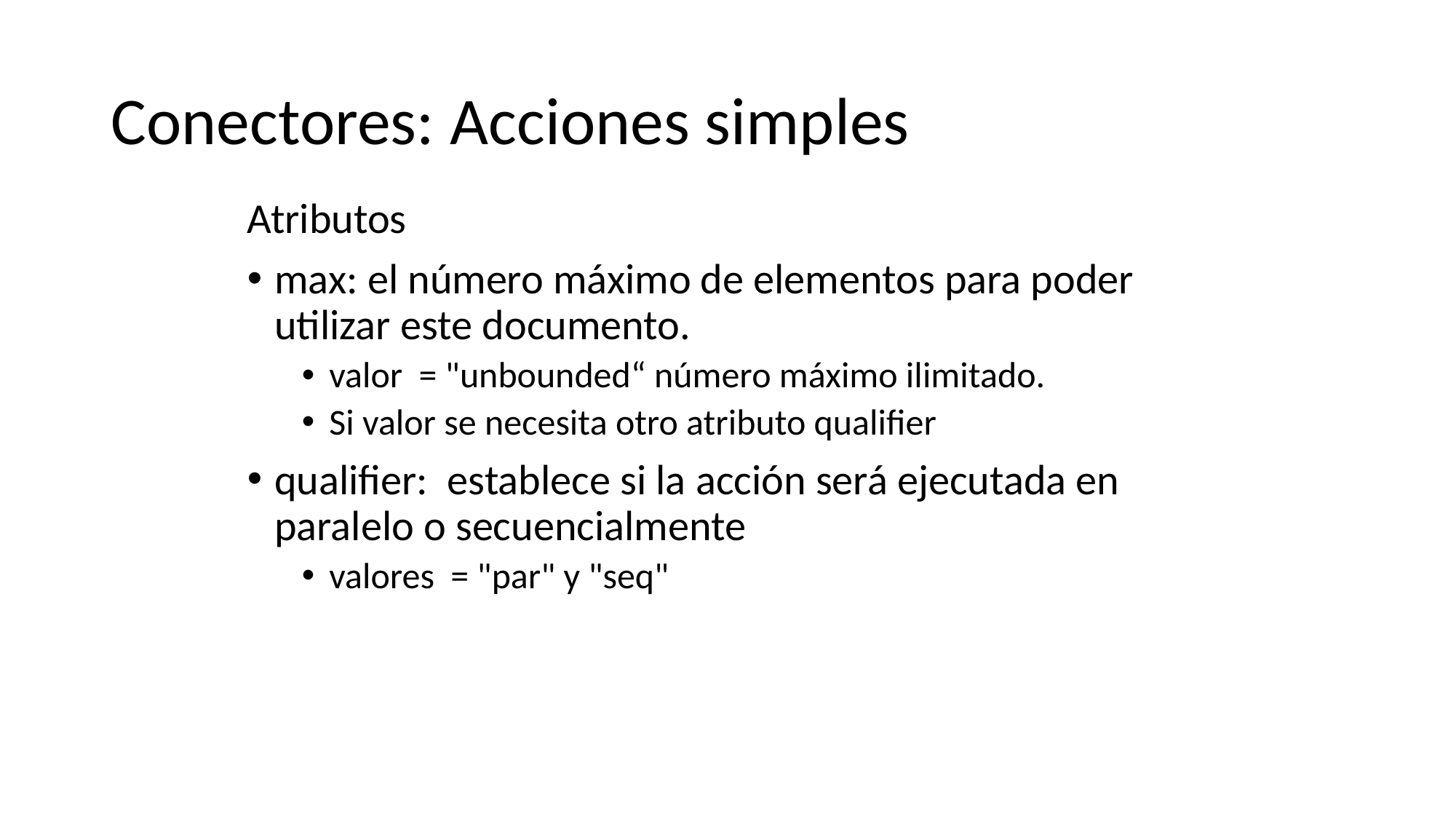

# Conectores: Acciones simples
Atributos
max: el número máximo de elementos para poder utilizar este documento.
valor  = "unbounded“ número máximo ilimitado.
Si valor se necesita otro atributo qualifier
qualifier:  establece si la acción será ejecutada en paralelo o secuencialmente
valores  = "par" y "seq"